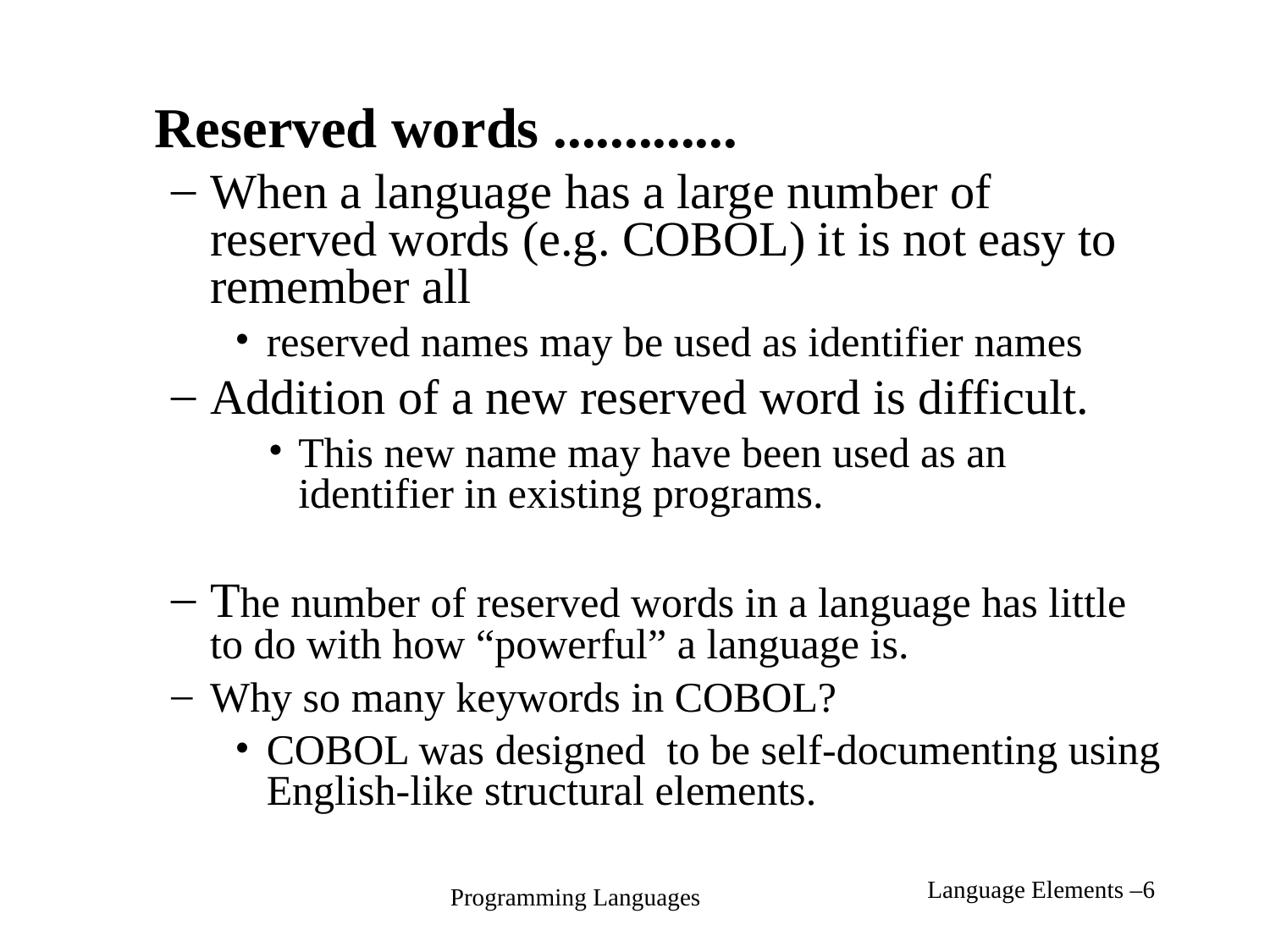

Reserved words .............
When a language has a large number of reserved words (e.g. COBOL) it is not easy to remember all
reserved names may be used as identifier names
Addition of a new reserved word is difficult.
This new name may have been used as an identifier in existing programs.

The number of reserved words in a language has little to do with how “powerful” a language is.
Why so many keywords in COBOL?
COBOL was designed  to be self-documenting using English-like structural elements.
Language Elements –6
Programming Languages